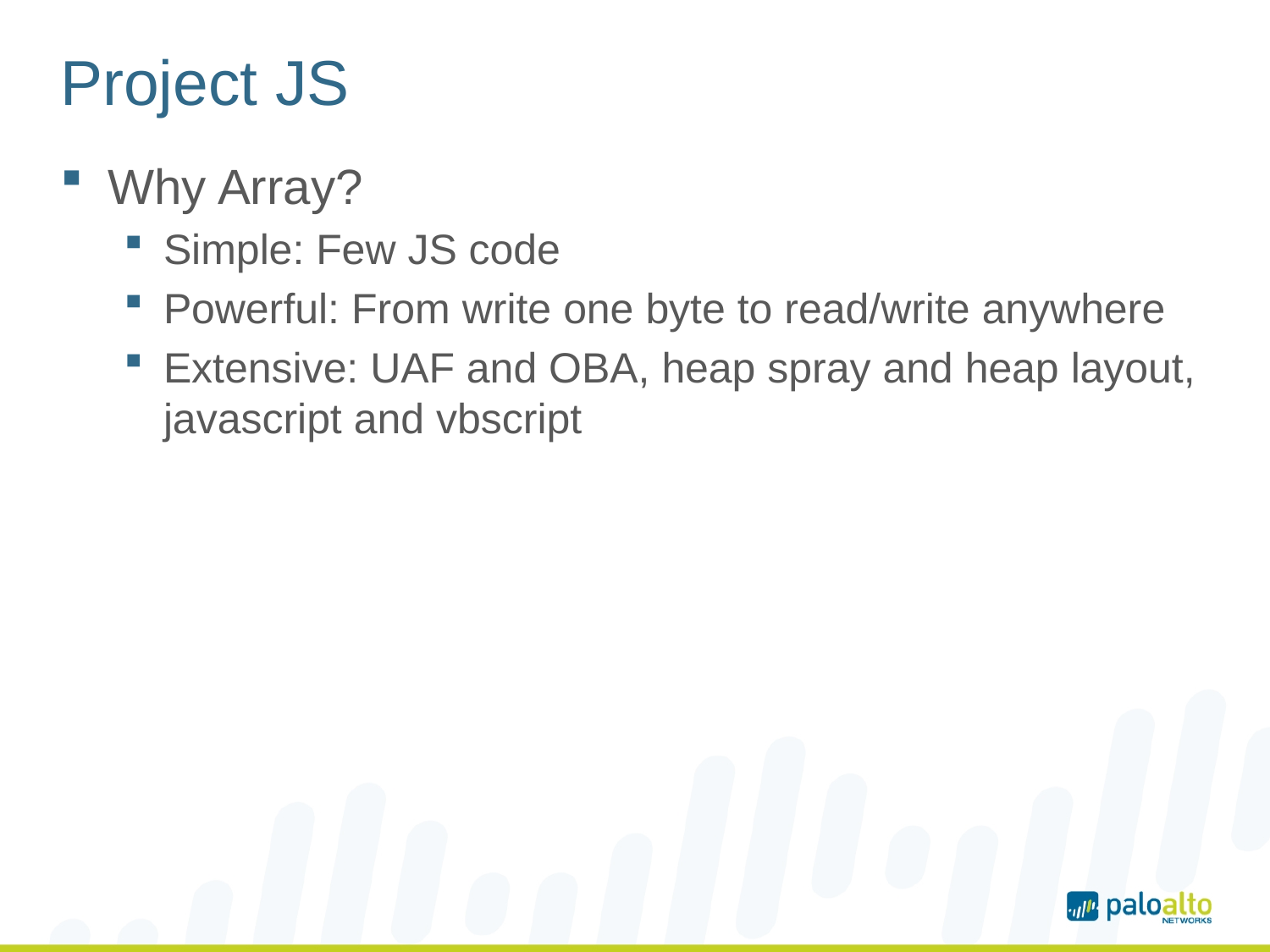

# Project JS
Why Array?
Simple: Few JS code
Powerful: From write one byte to read/write anywhere
Extensive: UAF and OBA, heap spray and heap layout, javascript and vbscript